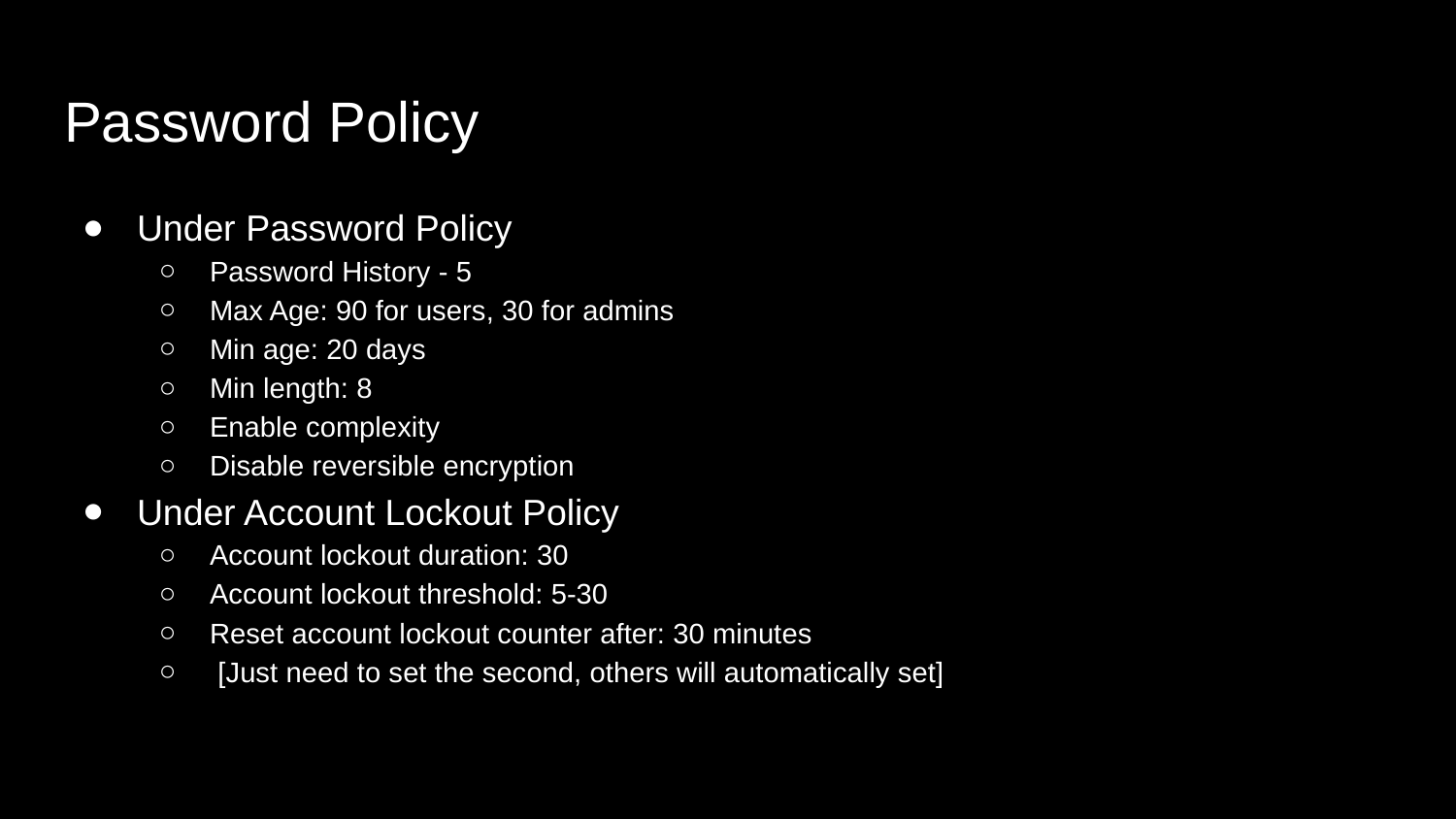

# Password Policy
Under Password Policy
Password History - 5
Max Age: 90 for users, 30 for admins
Min age: 20 days
Min length: 8
Enable complexity
Disable reversible encryption
Under Account Lockout Policy
Account lockout duration: 30
Account lockout threshold: 5-30
Reset account lockout counter after: 30 minutes
 [Just need to set the second, others will automatically set]